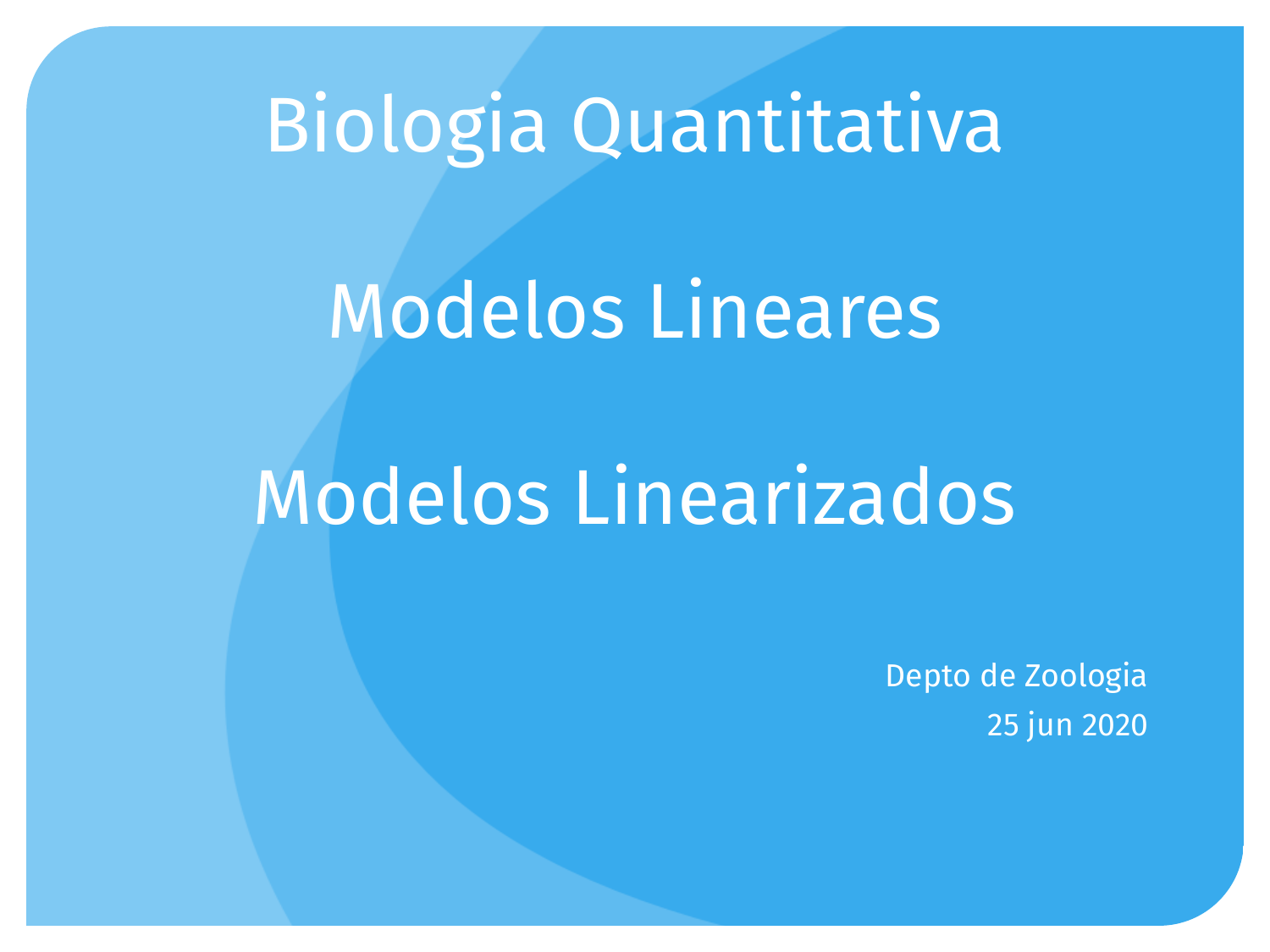

# Biologia Quantitativa

Modelos Lineares

Modelos Linearizados

Depto de Zoologia
25 jun 2020